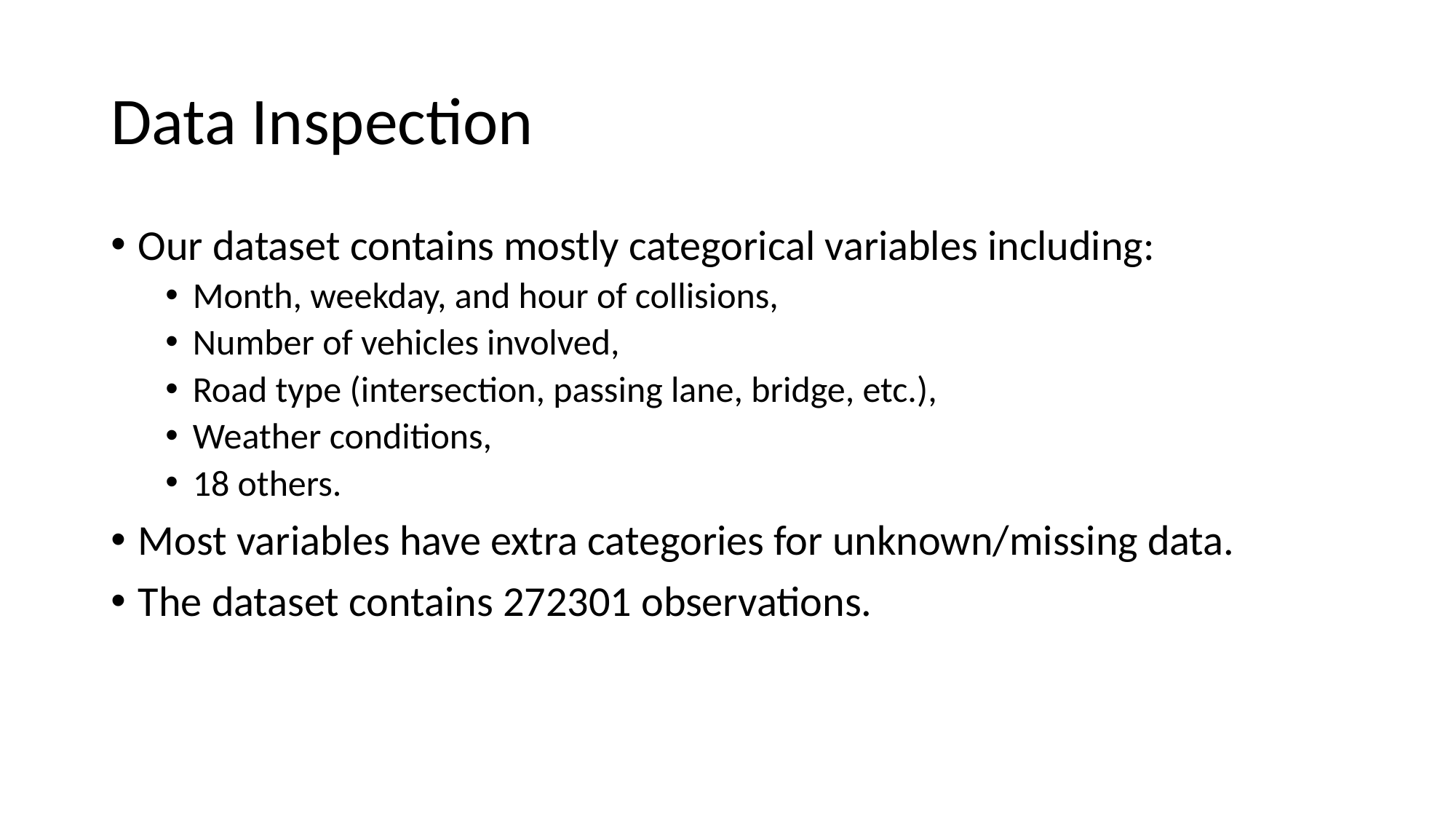

# Data Inspection
Our dataset contains mostly categorical variables including:
Month, weekday, and hour of collisions,
Number of vehicles involved,
Road type (intersection, passing lane, bridge, etc.),
Weather conditions,
18 others.
Most variables have extra categories for unknown/missing data.
The dataset contains 272301 observations.